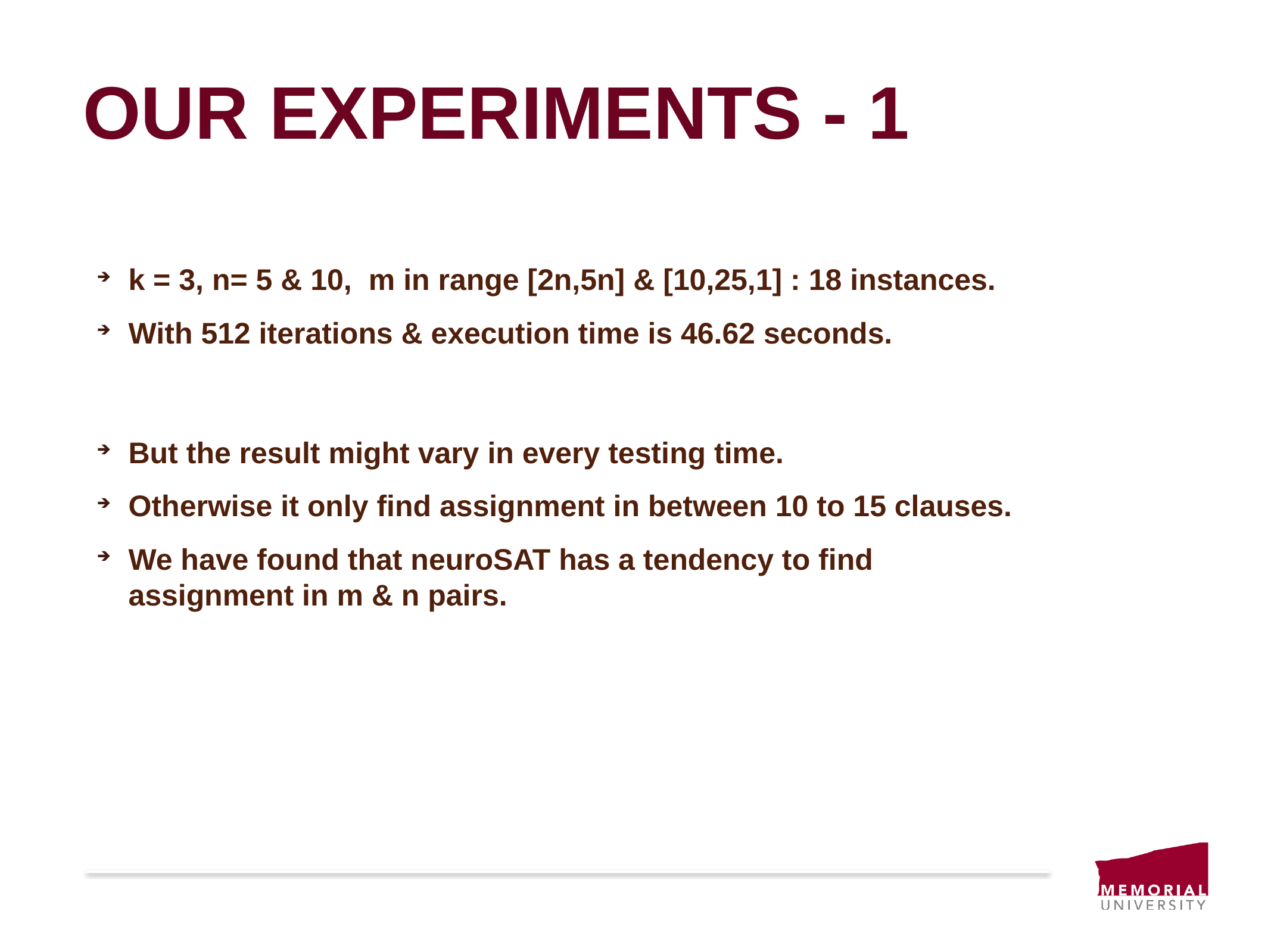

Our experiments - 1

k = 3, n= 5 & 10,  m in range [2n,5n] & [10,25,1] : 18 instances.
With 512 iterations & execution time is 46.62 seconds.

But the result might vary in every testing time.
Otherwise it only find assignment in between 10 to 15 clauses.
We have found that neuroSAT has a tendency to find assignment in m & n pairs.